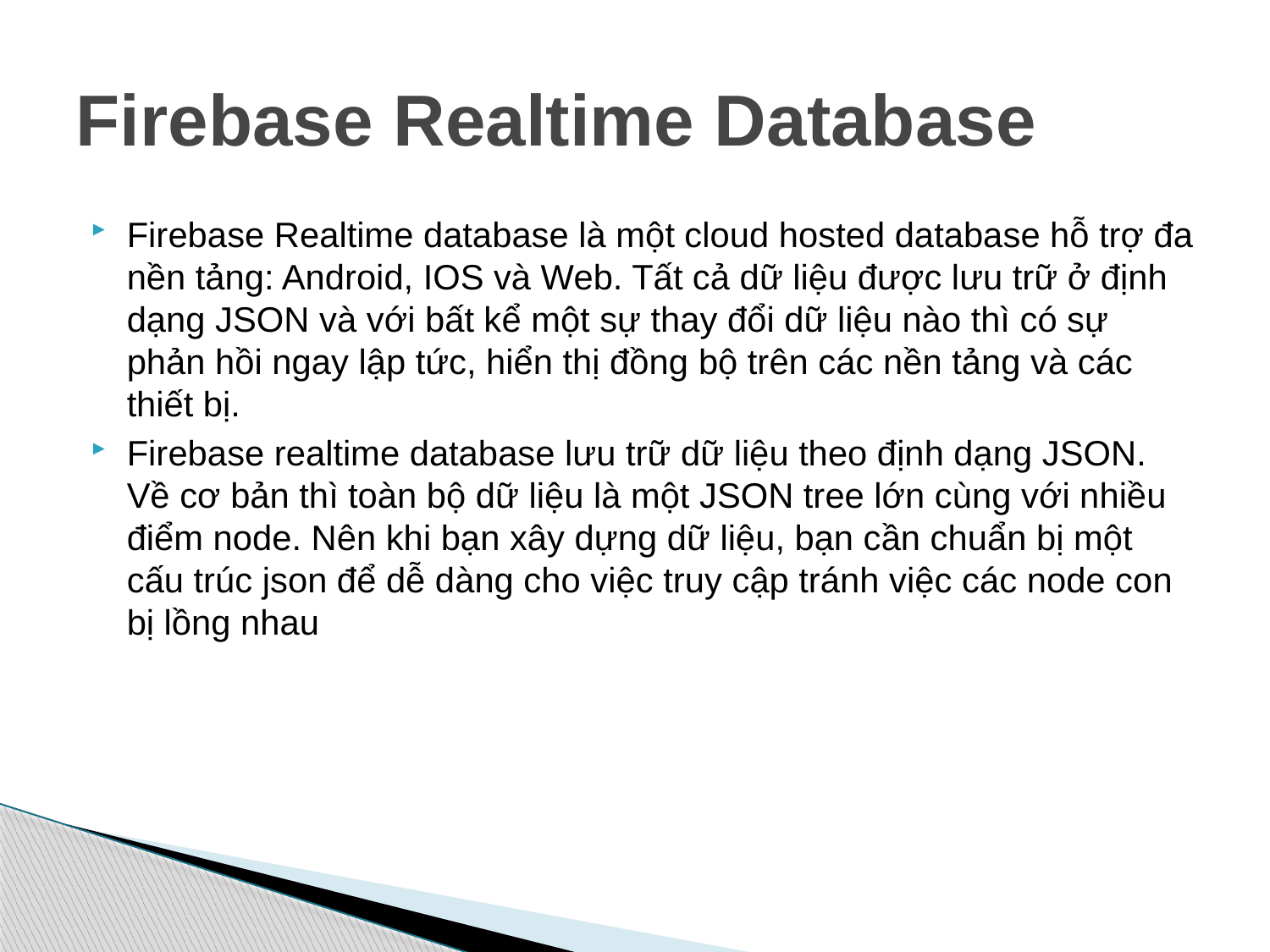

# Firebase Realtime Database
Firebase Realtime database là một cloud hosted database hỗ trợ đa nền tảng: Android, IOS và Web. Tất cả dữ liệu được lưu trữ ở định dạng JSON và với bất kể một sự thay đổi dữ liệu nào thì có sự phản hồi ngay lập tức, hiển thị đồng bộ trên các nền tảng và các thiết bị.
Firebase realtime database lưu trữ dữ liệu theo định dạng JSON. Về cơ bản thì toàn bộ dữ liệu là một JSON tree lớn cùng với nhiều điểm node. Nên khi bạn xây dựng dữ liệu, bạn cần chuẩn bị một cấu trúc json để dễ dàng cho việc truy cập tránh việc các node con bị lồng nhau